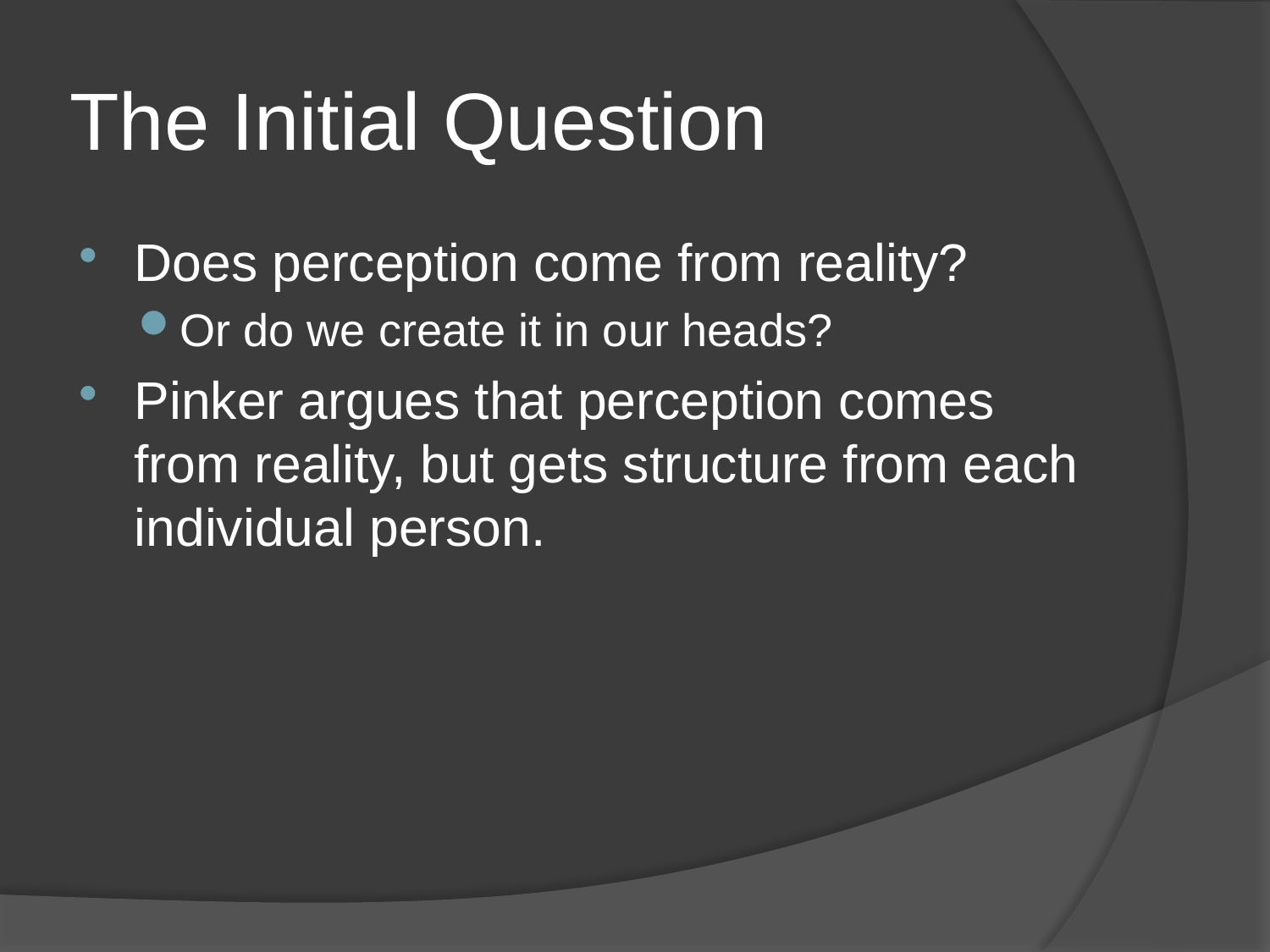

# The Initial Question
Does perception come from reality?
Or do we create it in our heads?
Pinker argues that perception comes from reality, but gets structure from each individual person.